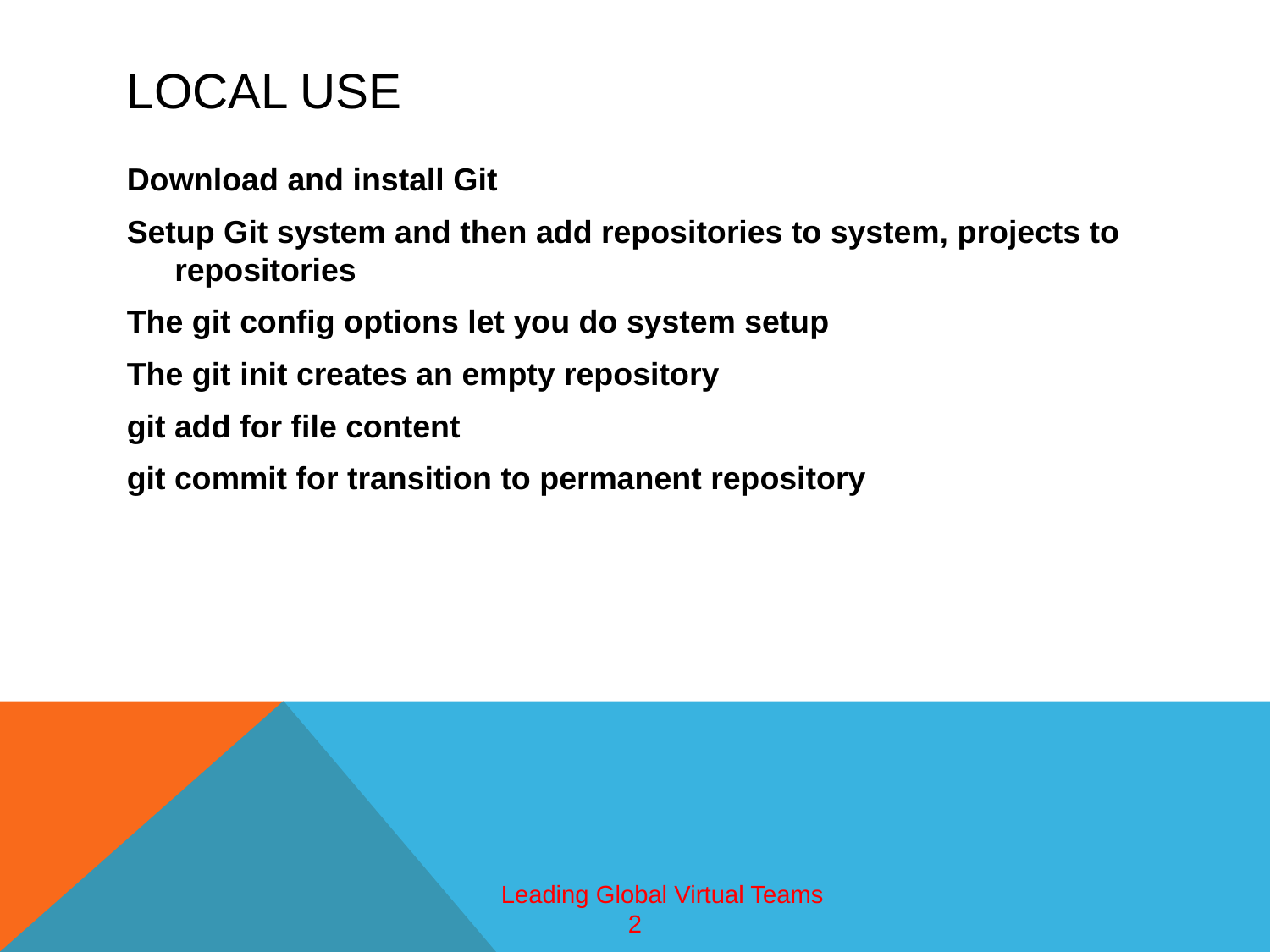

# Local use
Download and install Git
Setup Git system and then add repositories to system, projects to repositories
The git config options let you do system setup
The git init creates an empty repository
git add for file content
git commit for transition to permanent repository